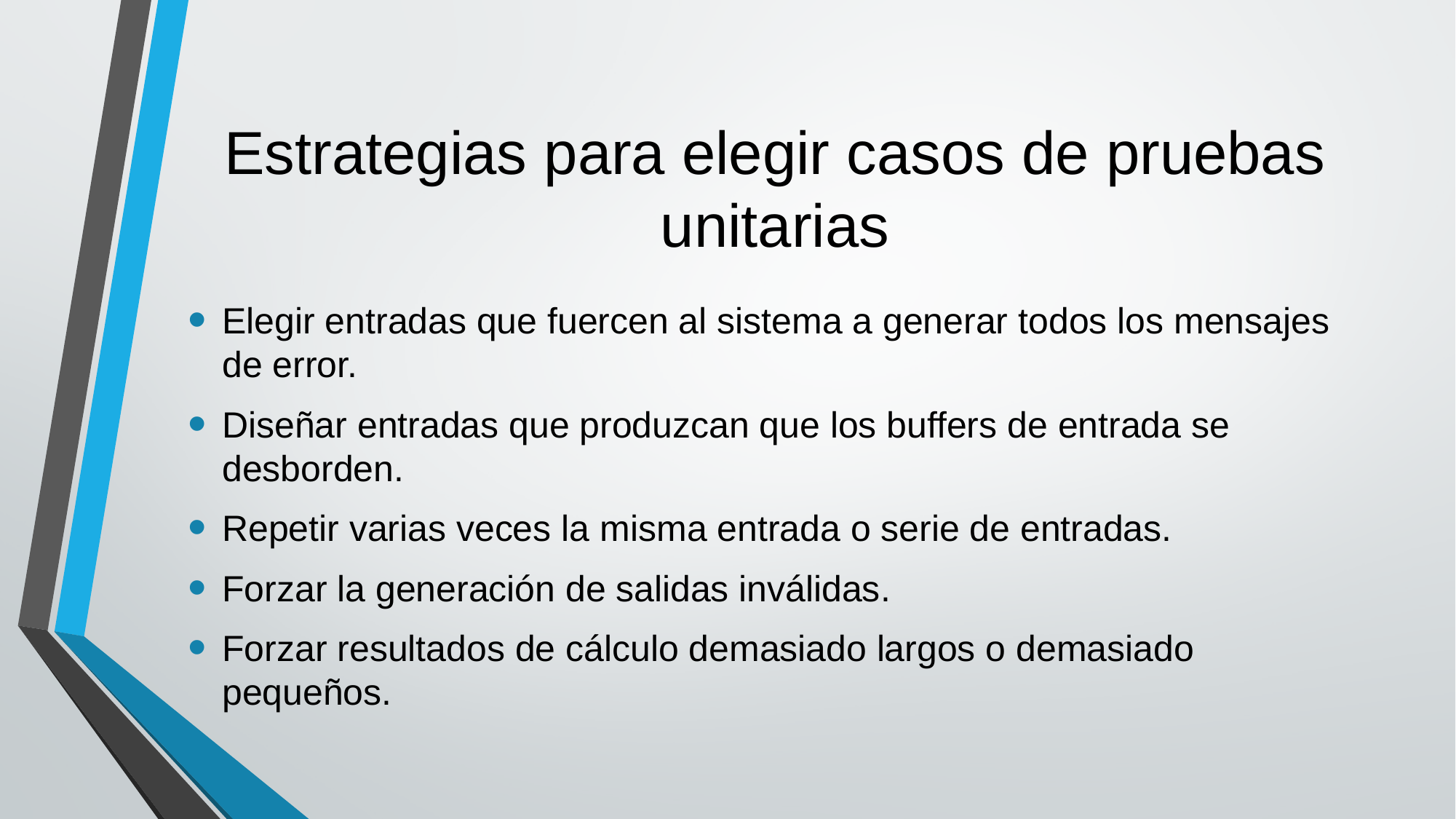

# Estrategias para elegir casos de pruebas unitarias
Elegir entradas que fuercen al sistema a generar todos los mensajes de error.
Diseñar entradas que produzcan que los buffers de entrada se desborden.
Repetir varias veces la misma entrada o serie de entradas.
Forzar la generación de salidas inválidas.
Forzar resultados de cálculo demasiado largos o demasiado pequeños.